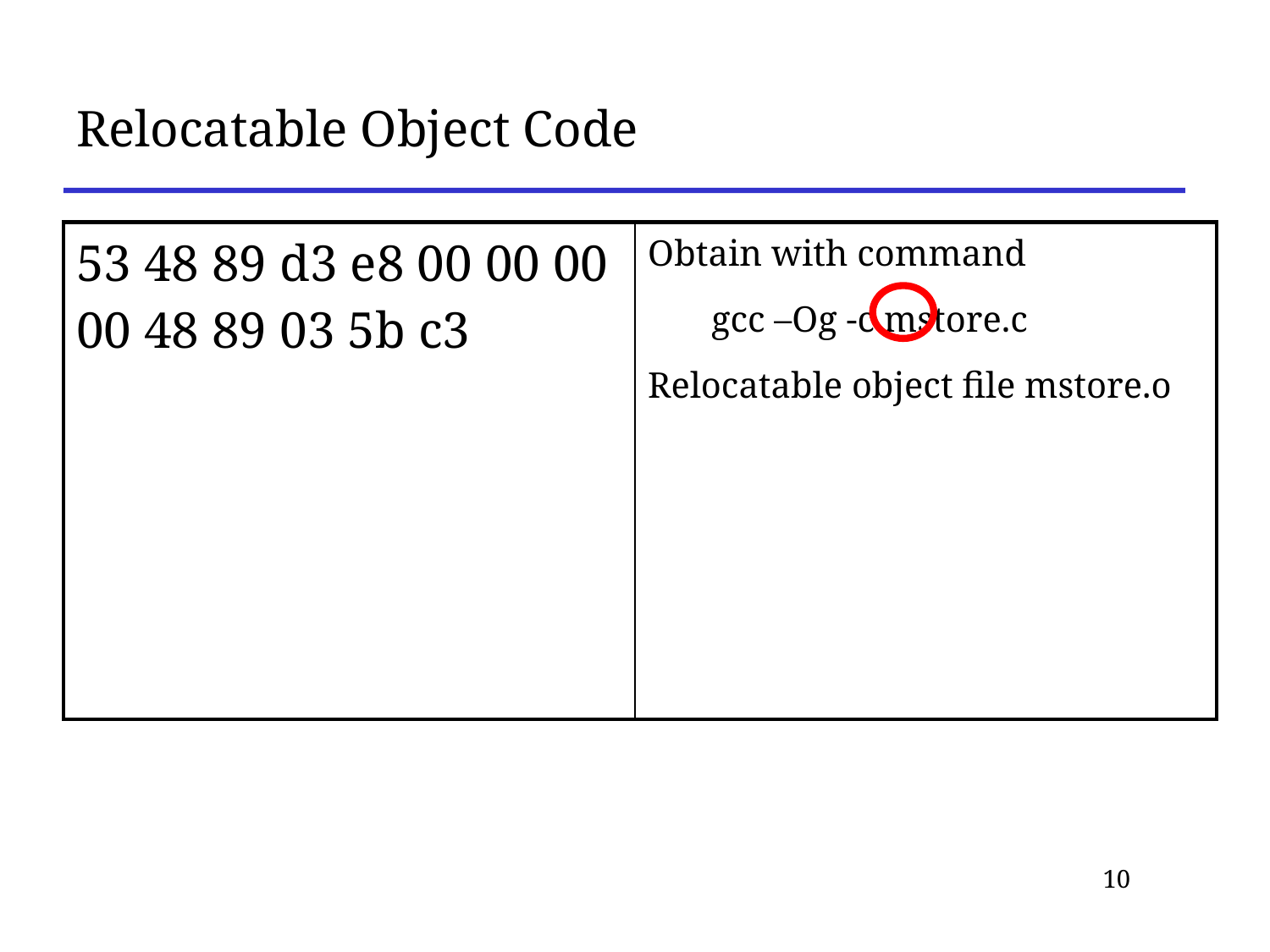

# Relocatable Object Code
| 53 48 89 d3 e8 00 00 00 00 48 89 03 5b c3 | Obtain with command gcc –Og -c mstore.c Relocatable object file mstore.o |
| --- | --- |

10